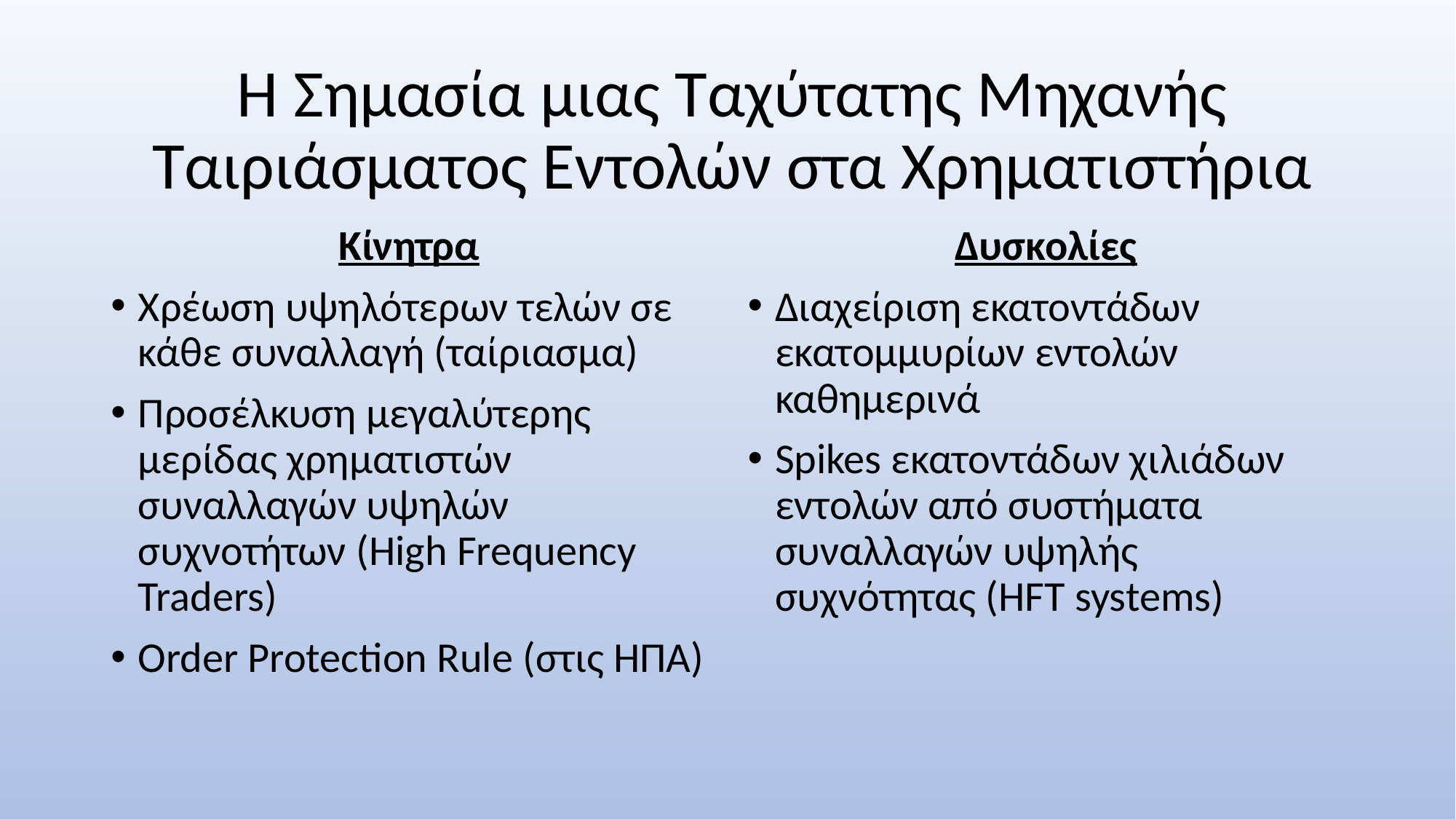

# Η Σημασία μιας Ταχύτατης Μηχανής Ταιριάσματος Εντολών στα Χρηματιστήρια
Κίνητρα
Χρέωση υψηλότερων τελών σε κάθε συναλλαγή (ταίριασμα)
Προσέλκυση μεγαλύτερης μερίδας χρηματιστών συναλλαγών υψηλών συχνοτήτων (High Frequency Traders)
Order Protection Rule (στις ΗΠΑ)
Δυσκολίες
Διαχείριση εκατοντάδων εκατομμυρίων εντολών καθημερινά
Spikes εκατοντάδων χιλιάδων εντολών από συστήματα συναλλαγών υψηλής συχνότητας (HFT systems)